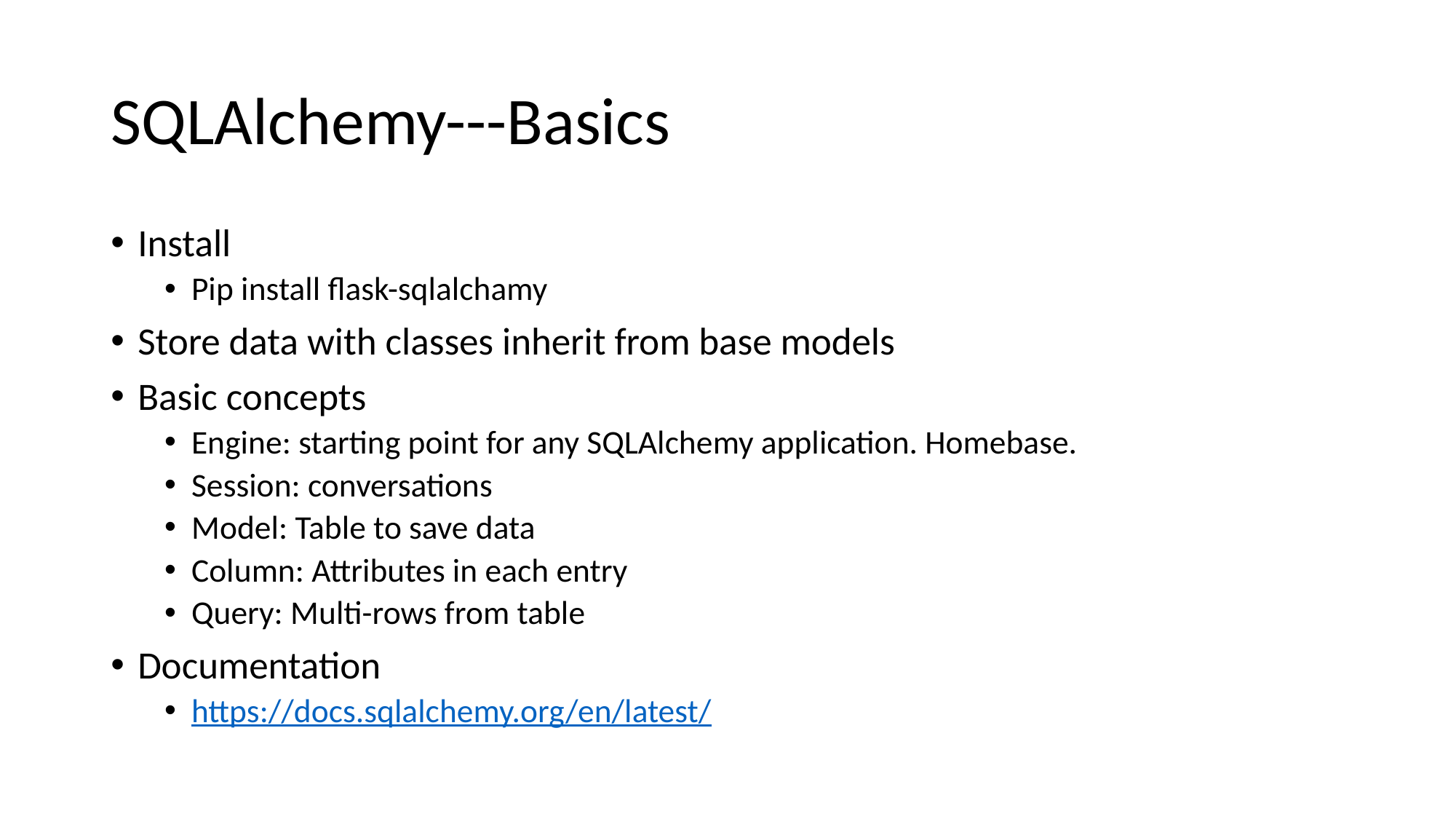

# SQLAlchemy---Basics
Install
Pip install flask-sqlalchamy
Store data with classes inherit from base models
Basic concepts
Engine: starting point for any SQLAlchemy application. Homebase.
Session: conversations
Model: Table to save data
Column: Attributes in each entry
Query: Multi-rows from table
Documentation
https://docs.sqlalchemy.org/en/latest/